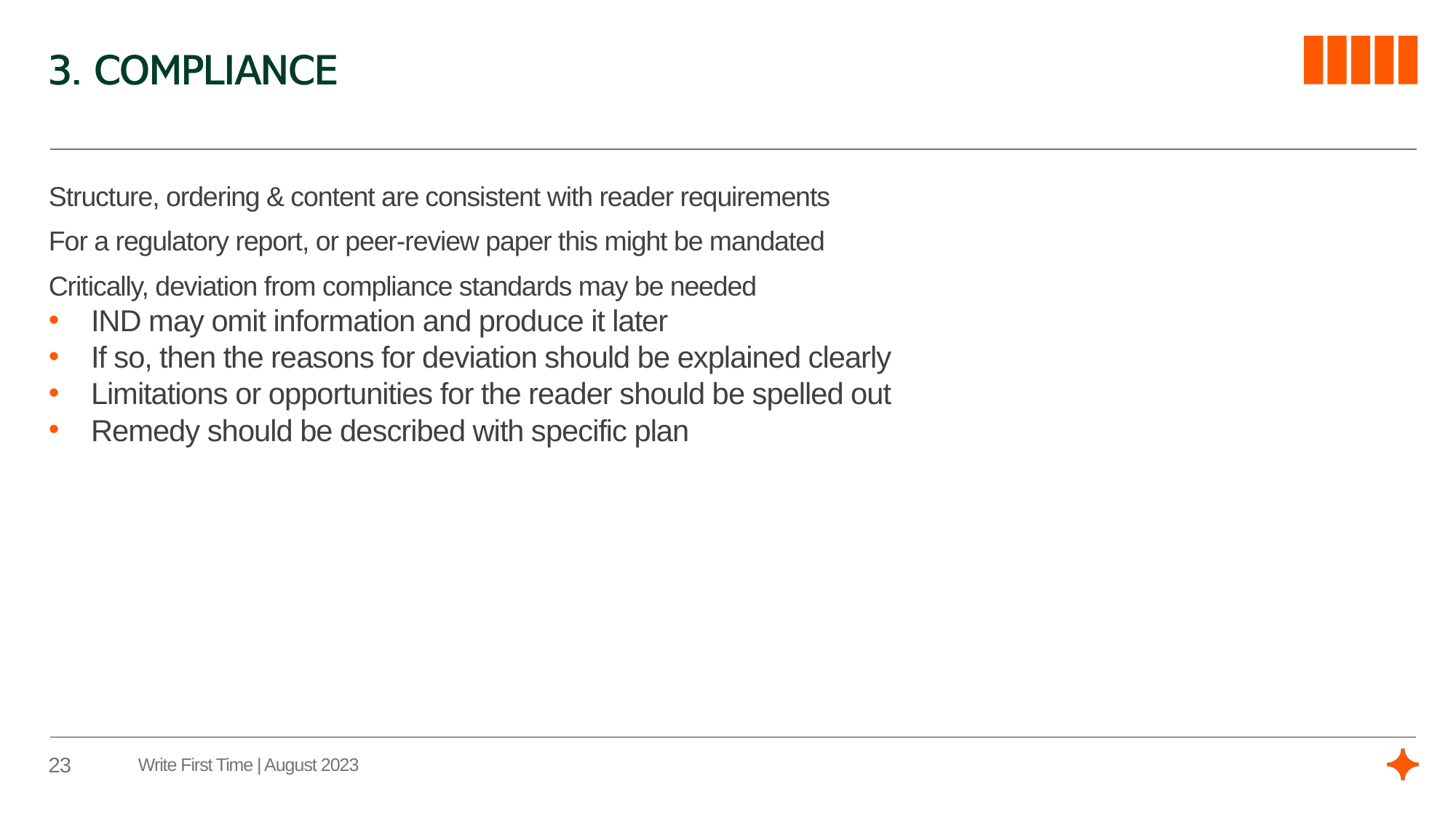

# 3. COMPLIANCE

Structure, ordering & content are consistent with reader requirements
For a regulatory report, or peer-review paper this might be mandated
Critically, deviation from compliance standards may be needed
IND may omit information and produce it later
If so, then the reasons for deviation should be explained clearly
Limitations or opportunities for the reader should be spelled out
Remedy should be described with specific plan
23
Write First Time | August 2023